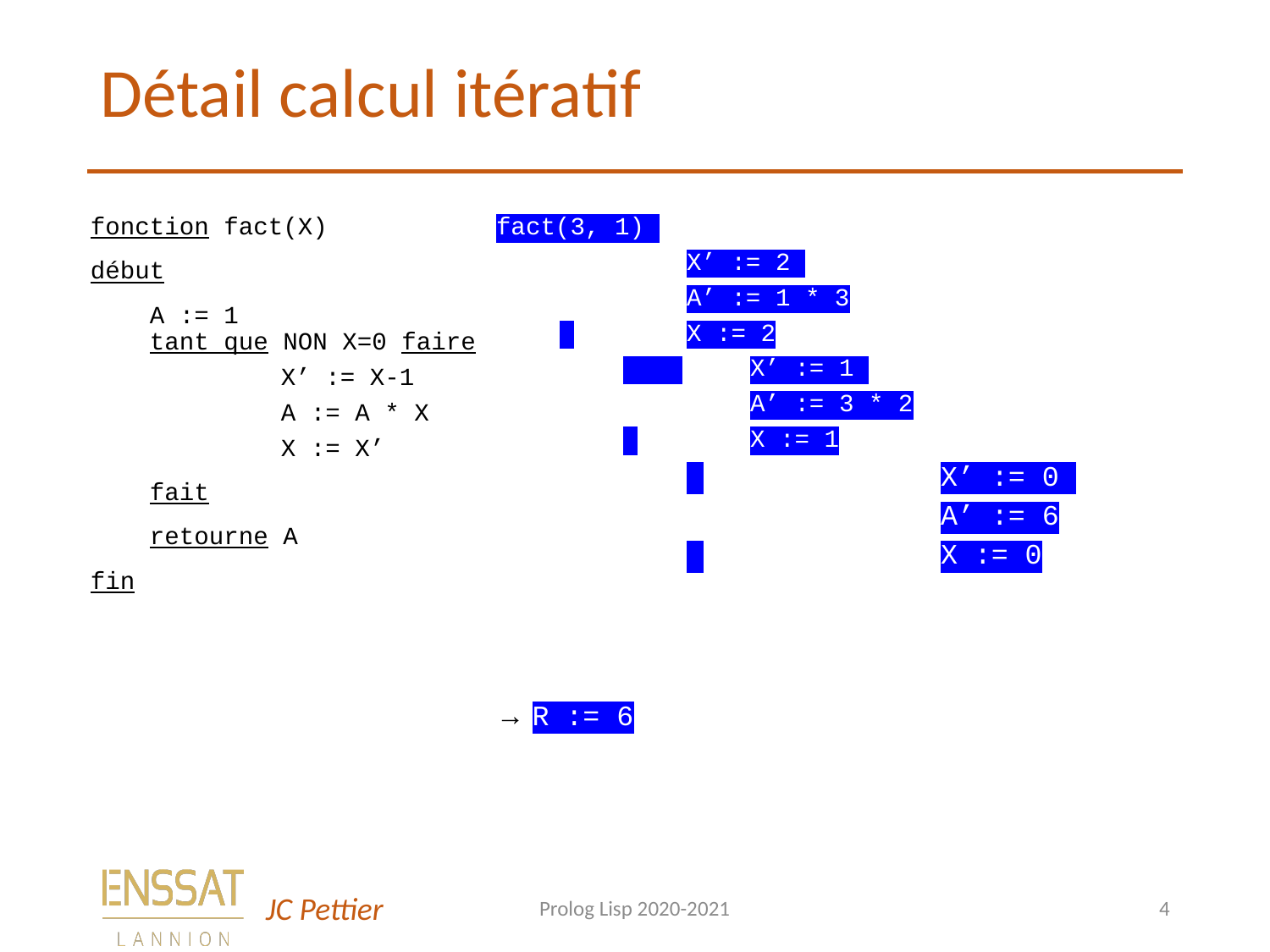

# Détail calcul itératif
fonction fact(X)
début
    A := 1
    tant que NON X=0 faire
	X’ := X-1
	A := A * X
 	X := X’
    fait
    retourne A
fin
fact(3, 1)
	X’ := 2
	A’ := 1 * 3
 	X := 2
    	X’ := 1
	A’ := 3 * 2
 	X := 1
 		X’ := 0
		A’ := 6
 		X := 0

→ R := 6

Prolog Lisp 2020-2021
4